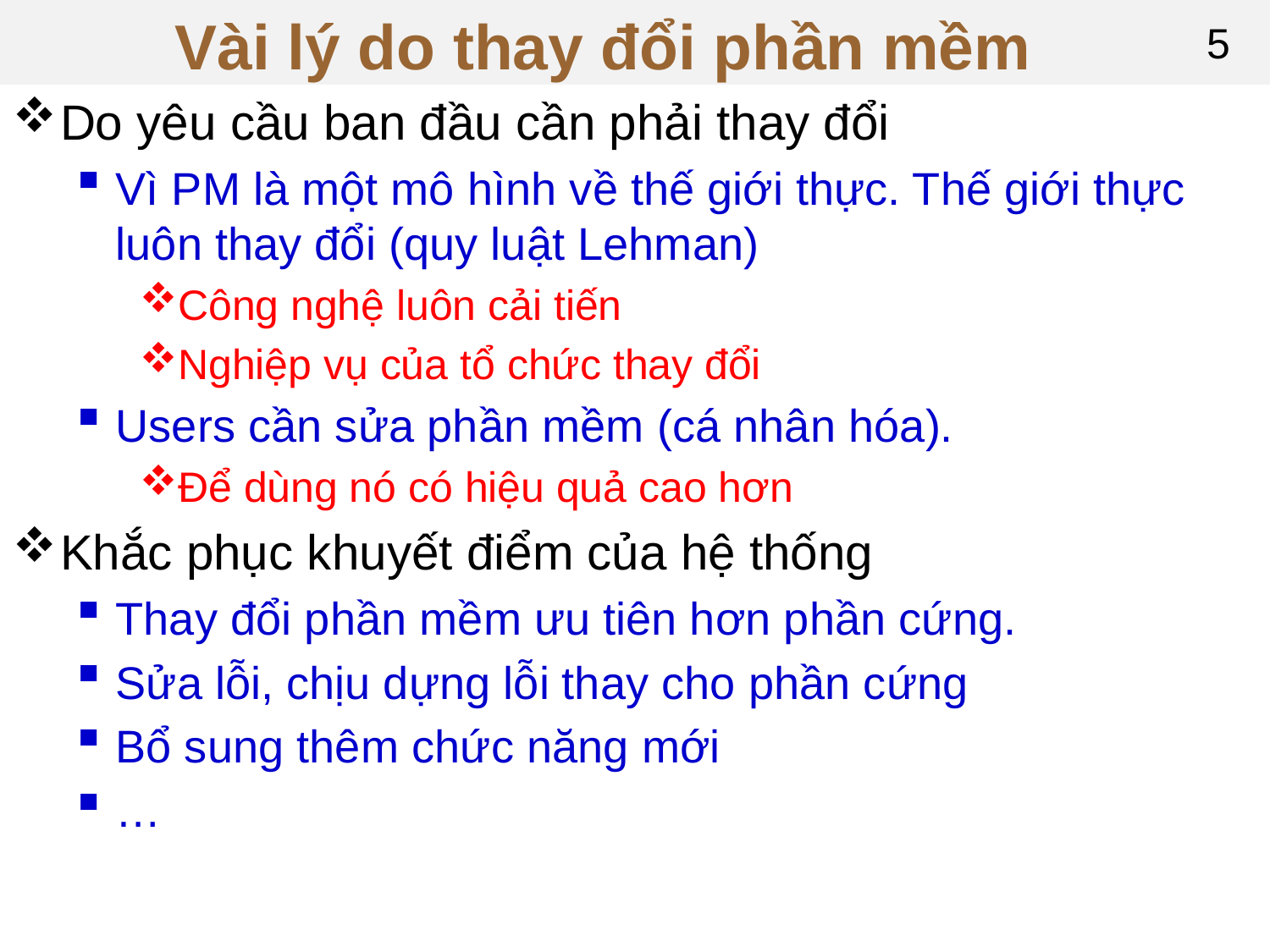

# Vài lý do thay đổi phần mềm
5
Do yêu cầu ban đầu cần phải thay đổi
Vì PM là một mô hình về thế giới thực. Thế giới thực luôn thay đổi (quy luật Lehman)
Công nghệ luôn cải tiến
Nghiệp vụ của tổ chức thay đổi
Users cần sửa phần mềm (cá nhân hóa).
Để dùng nó có hiệu quả cao hơn
Khắc phục khuyết điểm của hệ thống
Thay đổi phần mềm ưu tiên hơn phần cứng.
Sửa lỗi, chịu dựng lỗi thay cho phần cứng
Bổ sung thêm chức năng mới
…